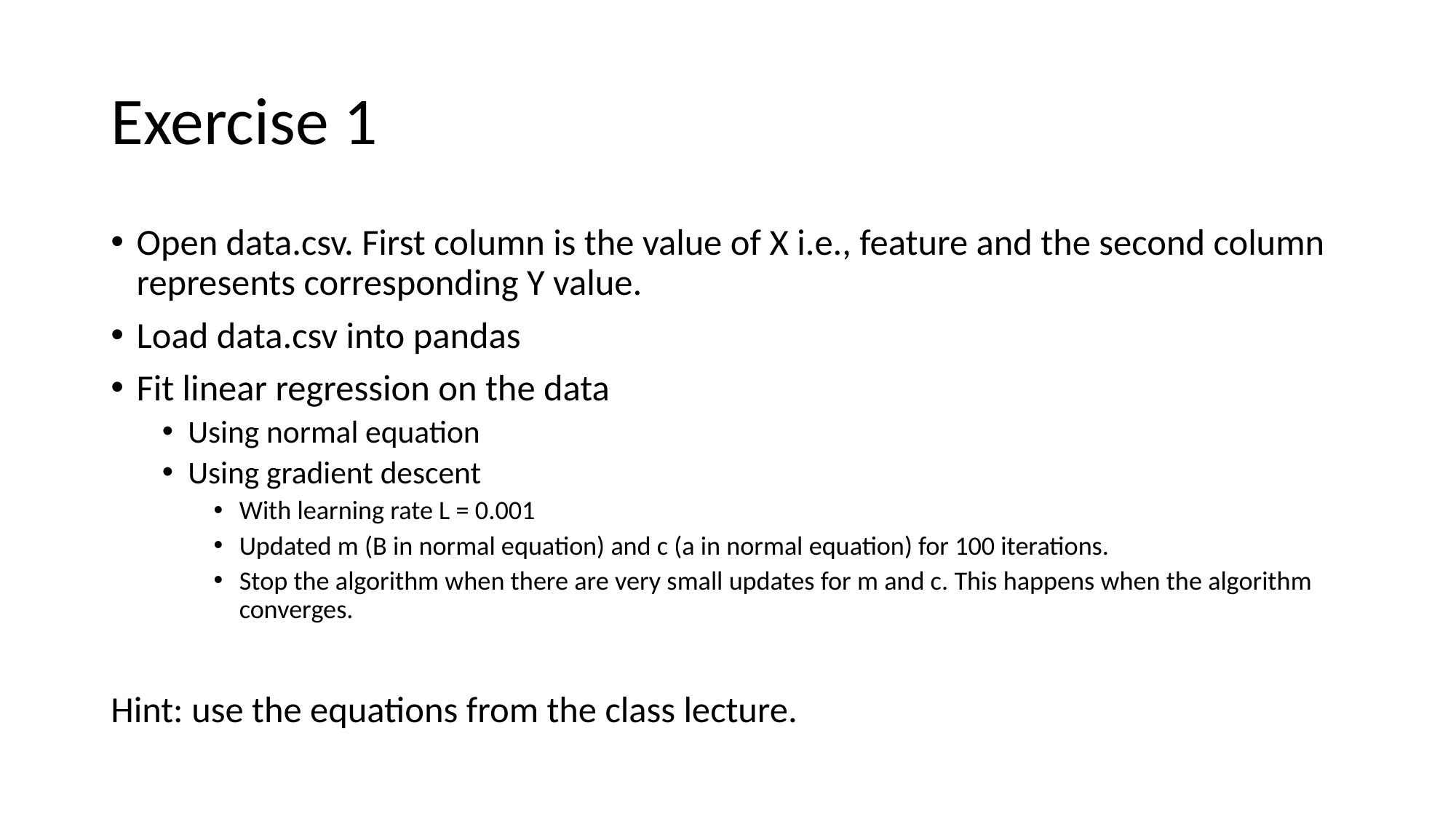

# Exercise 1
Open data.csv. First column is the value of X i.e., feature and the second column represents corresponding Y value.
Load data.csv into pandas
Fit linear regression on the data
Using normal equation
Using gradient descent
With learning rate L = 0.001
Updated m (B in normal equation) and c (a in normal equation) for 100 iterations.
Stop the algorithm when there are very small updates for m and c. This happens when the algorithm converges.

Hint: use the equations from the class lecture.